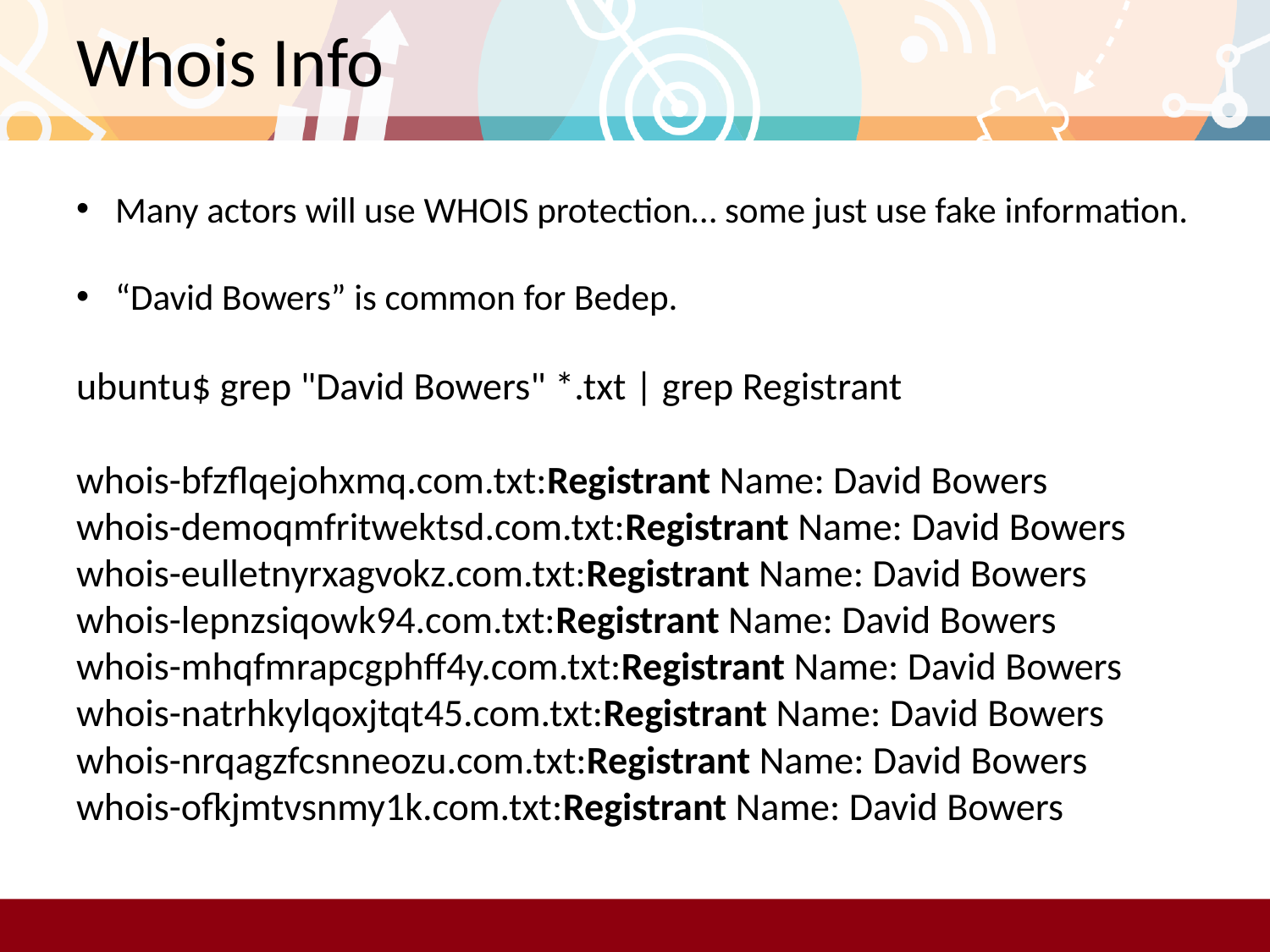

# Whois Info
Many actors will use WHOIS protection… some just use fake information.

“David Bowers” is common for Bedep.

ubuntu$ grep "David Bowers" *.txt | grep Registrant

whois-bfzflqejohxmq.com.txt:Registrant Name: David Bowers
whois-demoqmfritwektsd.com.txt:Registrant Name: David Bowers
whois-eulletnyrxagvokz.com.txt:Registrant Name: David Bowers
whois-lepnzsiqowk94.com.txt:Registrant Name: David Bowers
whois-mhqfmrapcgphff4y.com.txt:Registrant Name: David Bowers
whois-natrhkylqoxjtqt45.com.txt:Registrant Name: David Bowers
whois-nrqagzfcsnneozu.com.txt:Registrant Name: David Bowers
whois-ofkjmtvsnmy1k.com.txt:Registrant Name: David Bowers